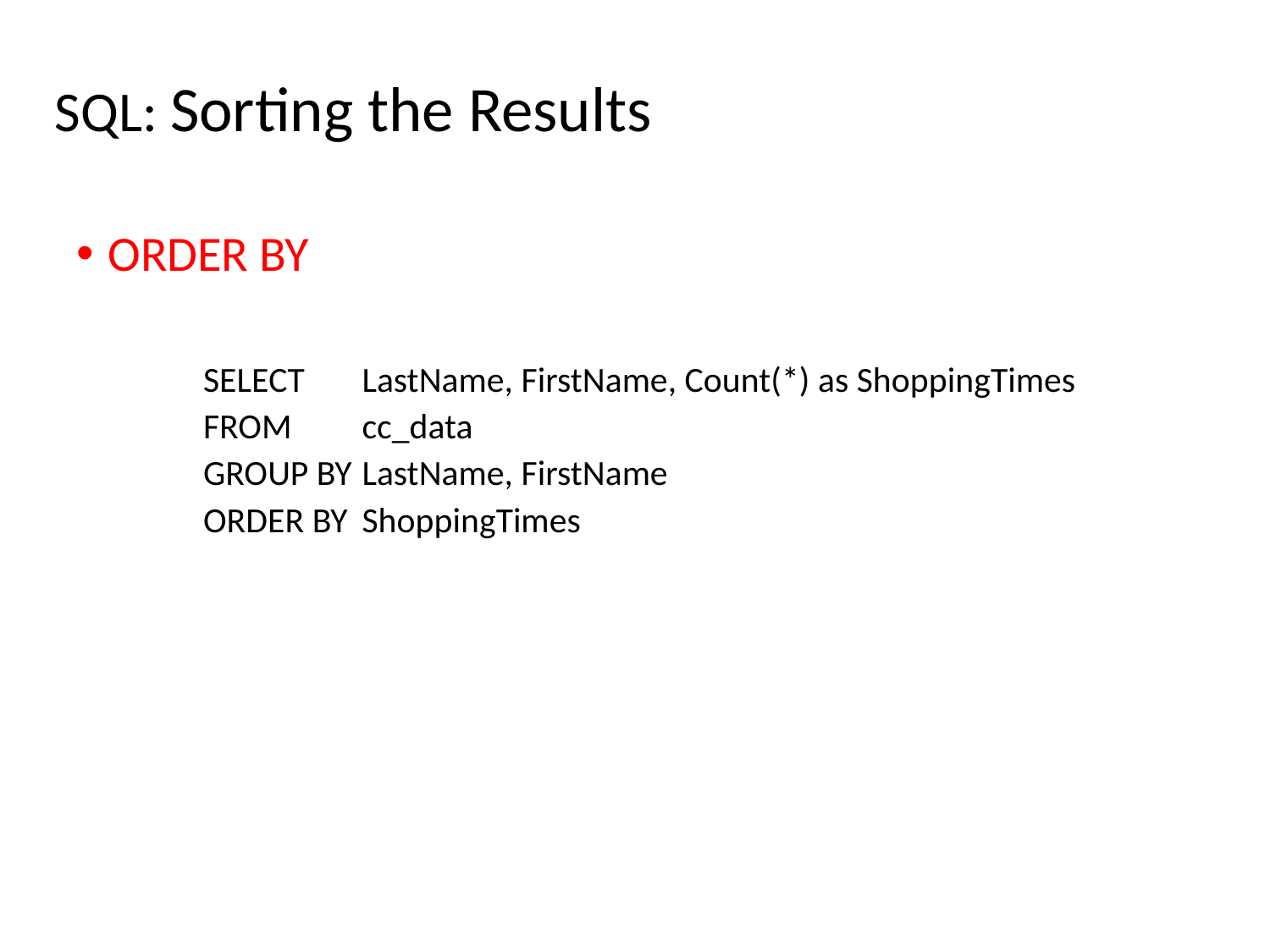

# SQL: Sorting the Results
ORDER BY

SELECT 	LastName, FirstName, Count(*) as ShoppingTimes
FROM 	cc_data
GROUP BY	LastName, FirstName
ORDER BY 	ShoppingTimes